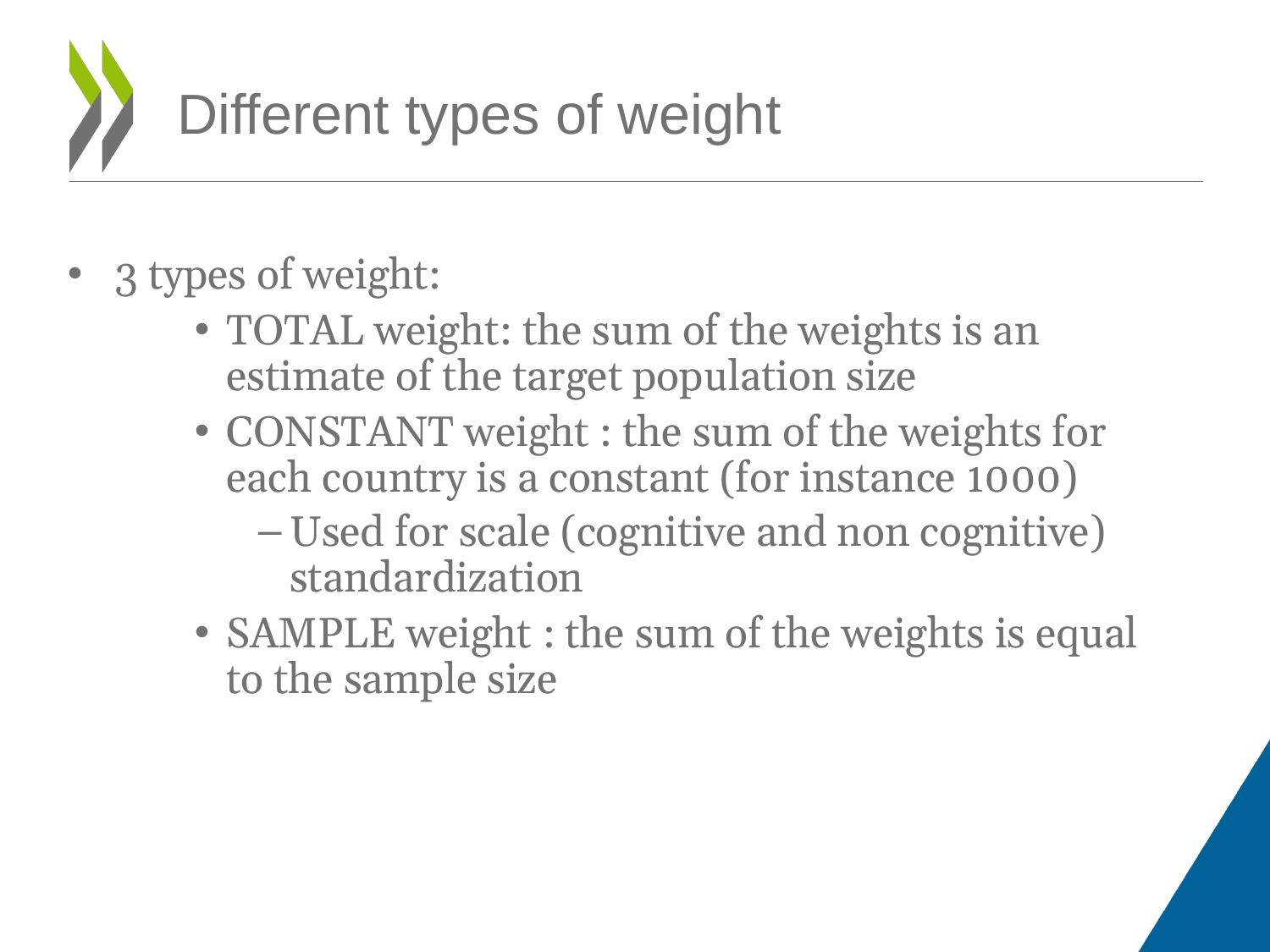

# Different types of weight
3 types of weight:
TOTAL weight: the sum of the weights is an estimate of the target population size
CONSTANT weight : the sum of the weights for each country is a constant (for instance 1000)
Used for scale (cognitive and non cognitive) standardization
SAMPLE weight : the sum of the weights is equal to the sample size